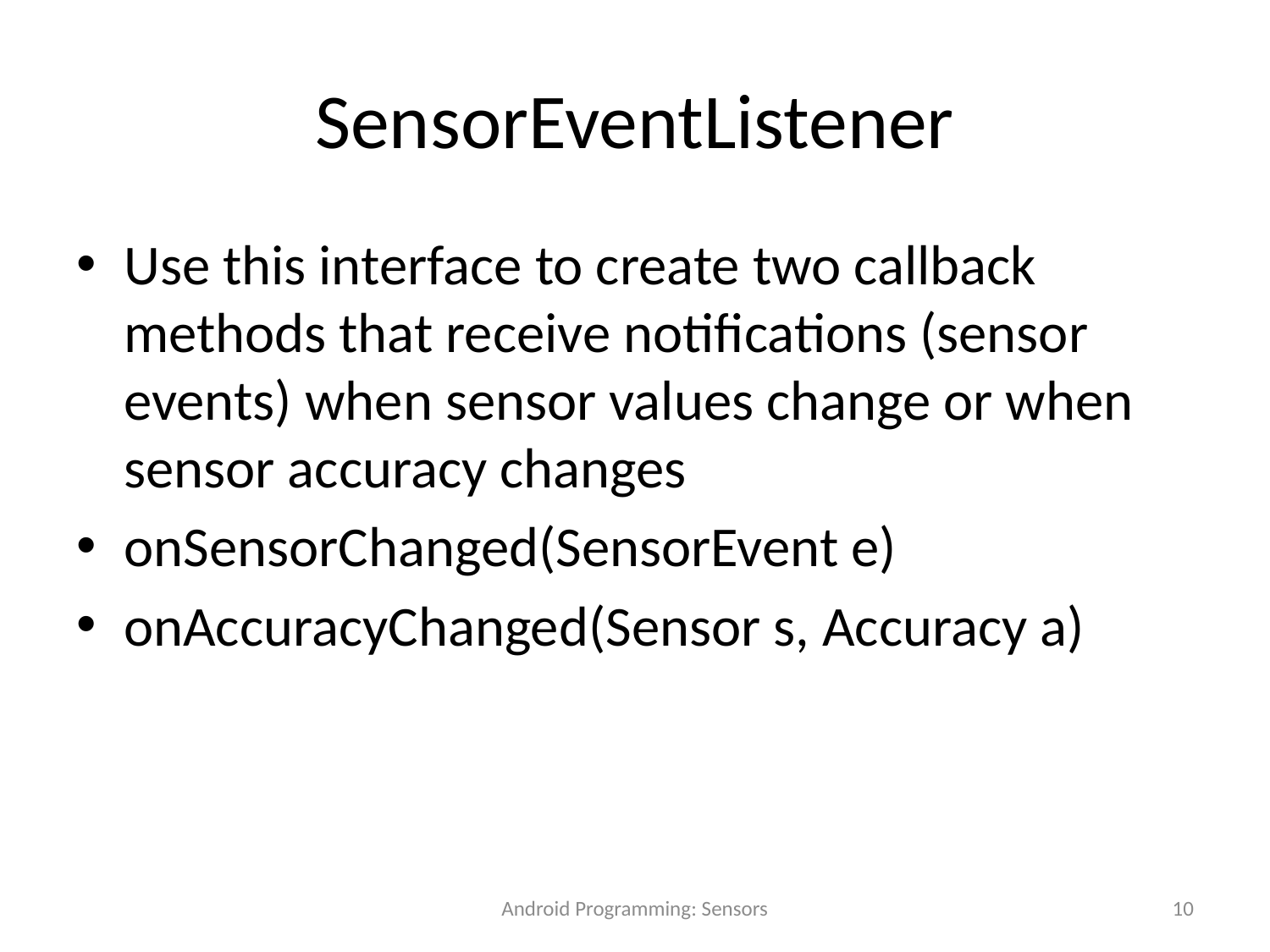

# SensorEventListener
Use this interface to create two callback methods that receive notifications (sensor events) when sensor values change or when sensor accuracy changes
onSensorChanged(SensorEvent e)
onAccuracyChanged(Sensor s, Accuracy a)

Android Programming: Sensors
10